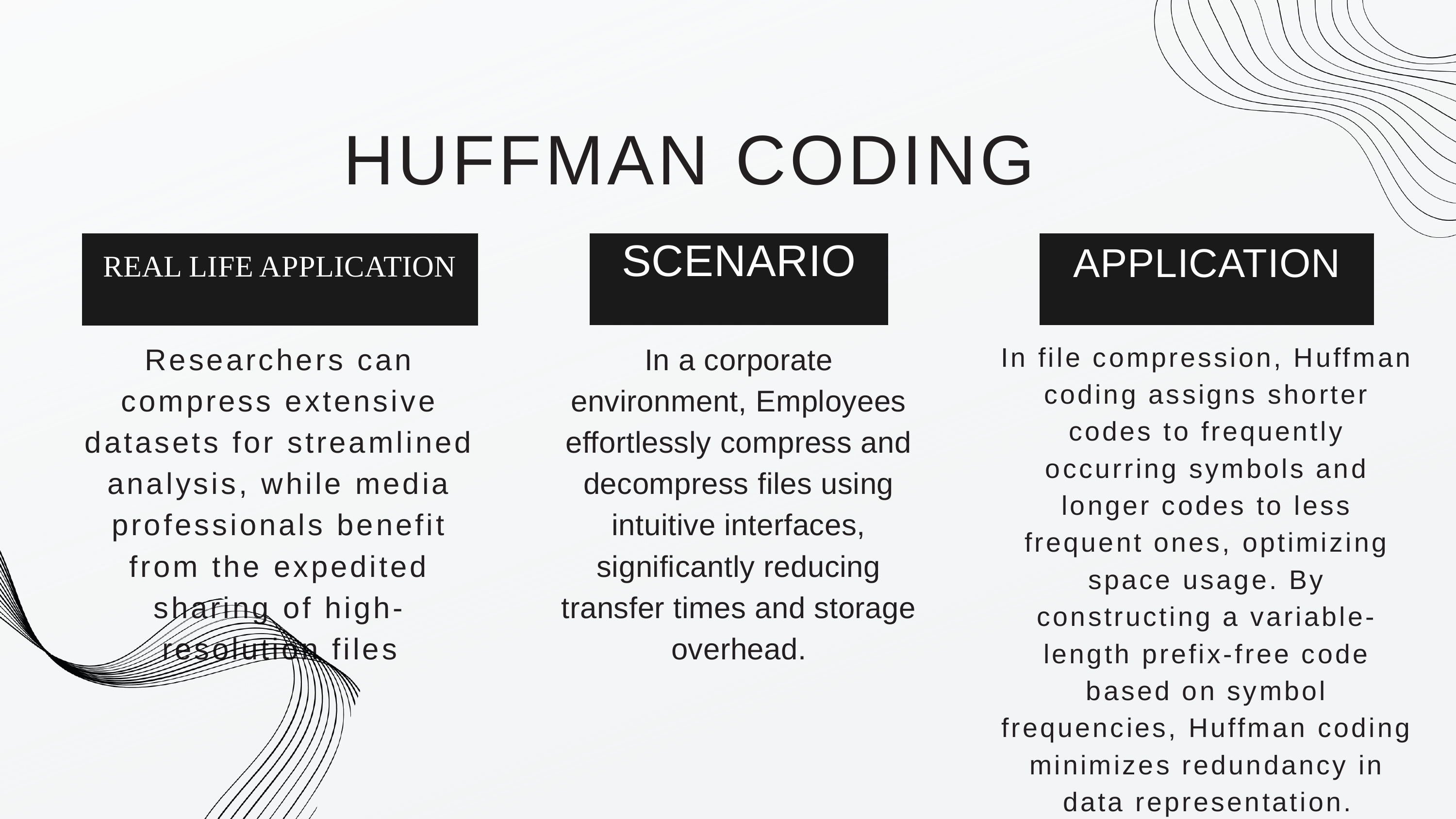

HUFFMAN CODING

REAL LIFE APPLICATION

SCENARIO

APPLICATION
Researchers can compress extensive datasets for streamlined analysis, while media professionals benefit from the expedited sharing of high-resolution files
In a corporate environment, Employees effortlessly compress and decompress files using intuitive interfaces, significantly reducing transfer times and storage overhead.
In file compression, Huffman coding assigns shorter codes to frequently occurring symbols and longer codes to less frequent ones, optimizing space usage. By constructing a variable-length prefix-free code based on symbol frequencies, Huffman coding minimizes redundancy in data representation.